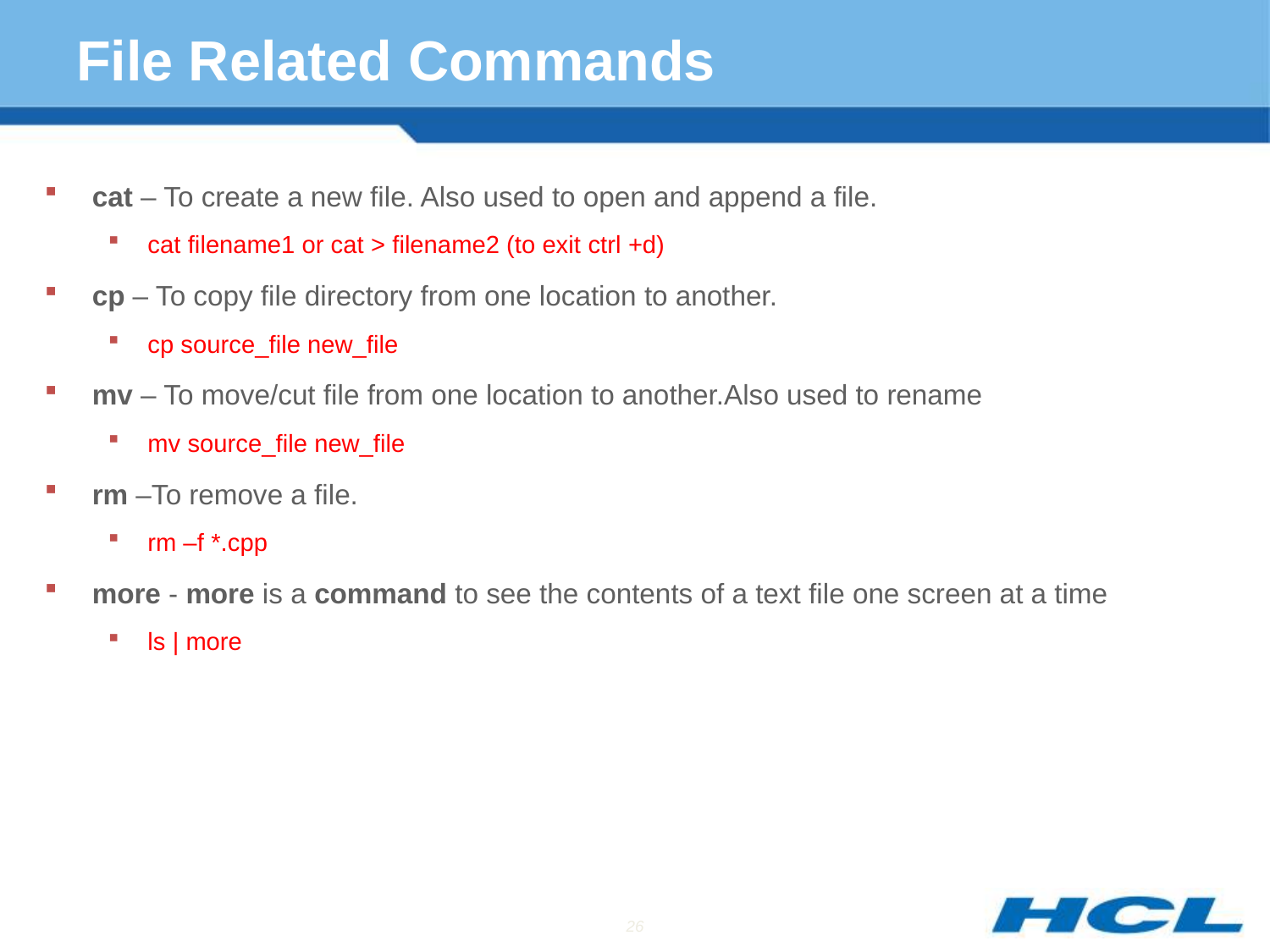

# File Related Commands
cat – To create a new file. Also used to open and append a file.
cat filename1 or cat > filename2 (to exit ctrl +d)
cp – To copy file directory from one location to another.
cp source_file new_file
mv – To move/cut file from one location to another.Also used to rename
mv source_file new_file
rm –To remove a file.
rm –f *.cpp
more - more is a command to see the contents of a text file one screen at a time
ls | more

26